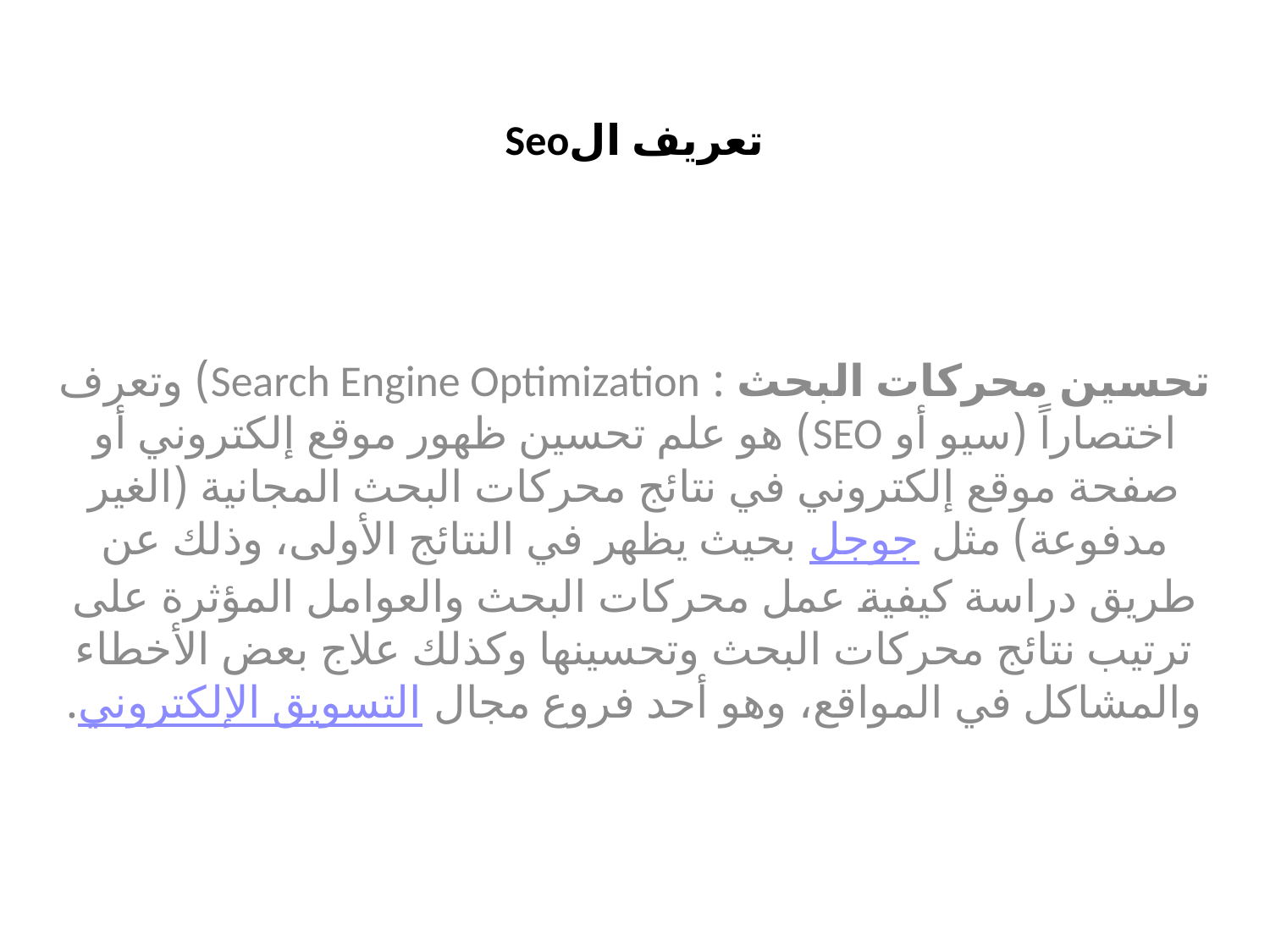

# تعريف الSeo
تحسين محركات البحث : Search Engine Optimization) وتعرف اختصاراً (سيو أو SEO) هو علم تحسين ظهور موقع إلكتروني أو صفحة موقع إلكتروني في نتائج محركات البحث المجانية (الغير مدفوعة) مثل جوجل بحيث يظهر في النتائج الأولى، وذلك عن طريق دراسة كيفية عمل محركات البحث والعوامل المؤثرة على ترتيب نتائج محركات البحث وتحسينها وكذلك علاج بعض الأخطاء والمشاكل في المواقع، وهو أحد فروع مجال التسويق الإلكتروني.